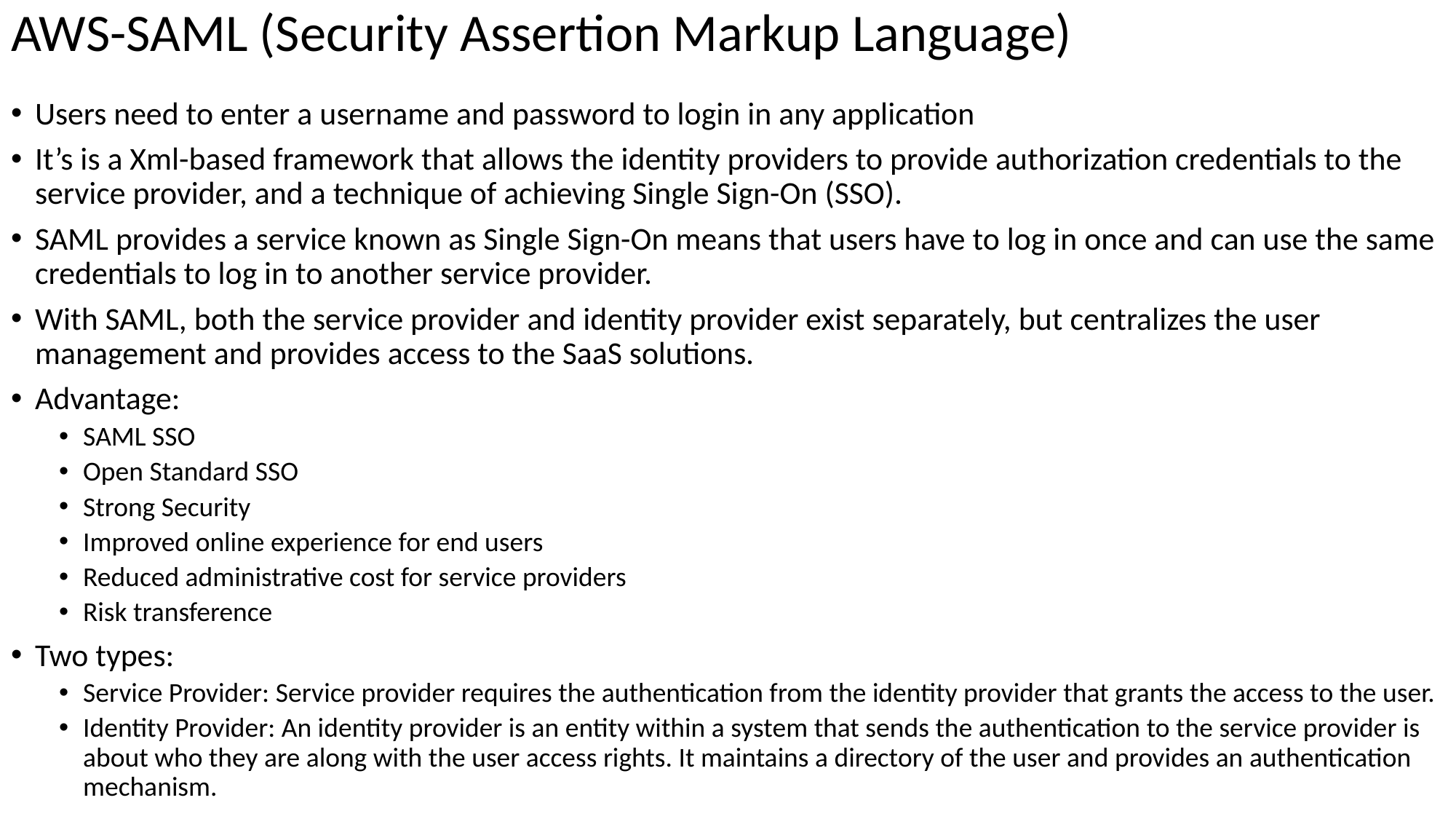

# AWS-SAML (Security Assertion Markup Language)
Users need to enter a username and password to login in any application
It’s is a Xml-based framework that allows the identity providers to provide authorization credentials to the service provider, and a technique of achieving Single Sign-On (SSO).
SAML provides a service known as Single Sign-On means that users have to log in once and can use the same credentials to log in to another service provider.
With SAML, both the service provider and identity provider exist separately, but centralizes the user management and provides access to the SaaS solutions.
Advantage:
SAML SSO
Open Standard SSO
Strong Security
Improved online experience for end users
Reduced administrative cost for service providers
Risk transference
Two types:
Service Provider: Service provider requires the authentication from the identity provider that grants the access to the user.
Identity Provider: An identity provider is an entity within a system that sends the authentication to the service provider is about who they are along with the user access rights. It maintains a directory of the user and provides an authentication mechanism.